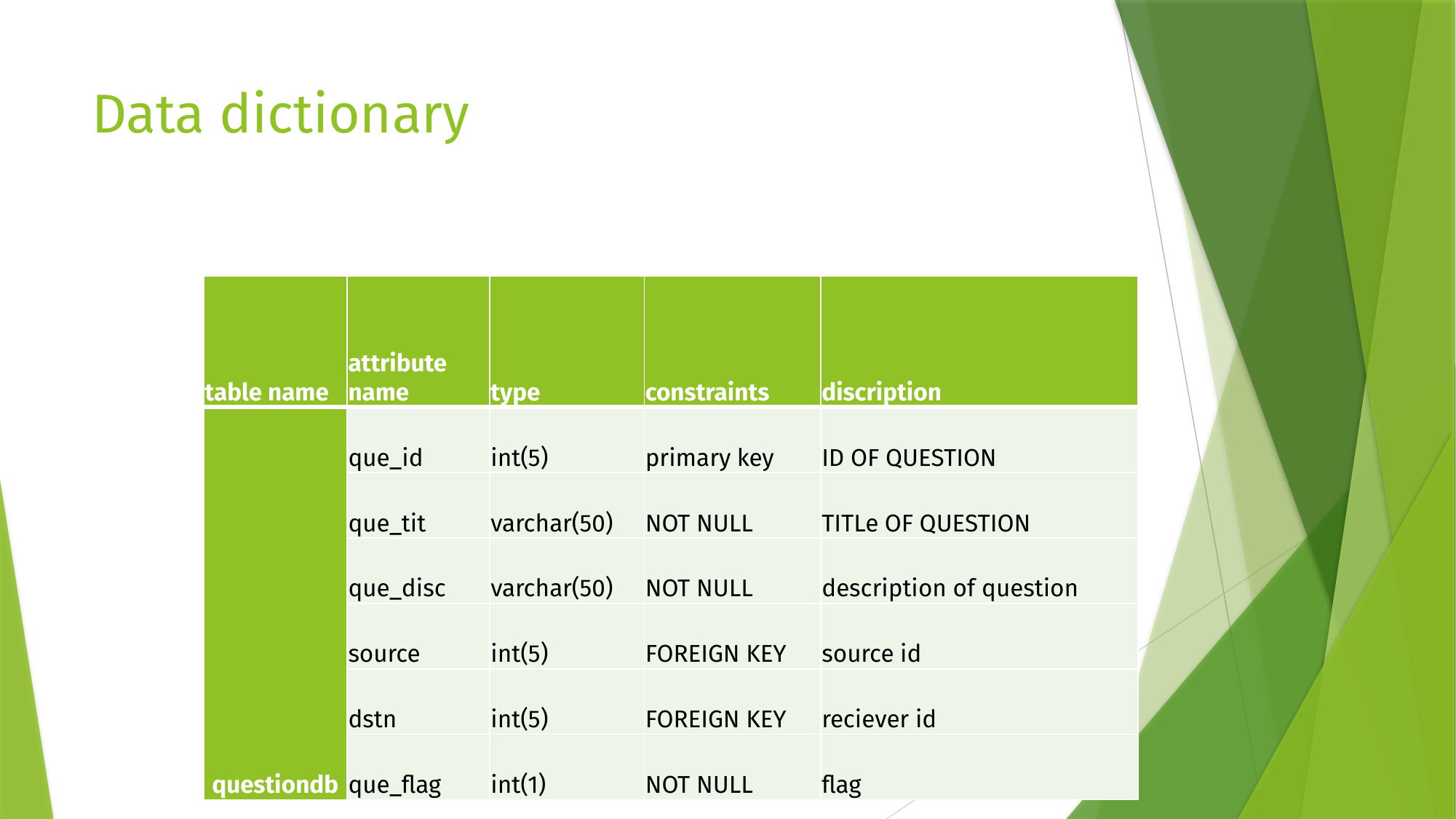

# Data dictionary
| table name | attribute name | type | constraints | discription |
| --- | --- | --- | --- | --- |
| questiondb | que\_id | int(5) | primary key | ID OF QUESTION |
|  | que\_tit | varchar(50) | NOT NULL | TITLe OF QUESTION |
|  | que\_disc | varchar(50) | NOT NULL | description of question |
|  | source | int(5) | FOREIGN KEY | source id |
|  | dstn | int(5) | FOREIGN KEY | reciever id |
|  | que\_flag | int(1) | NOT NULL | flag |